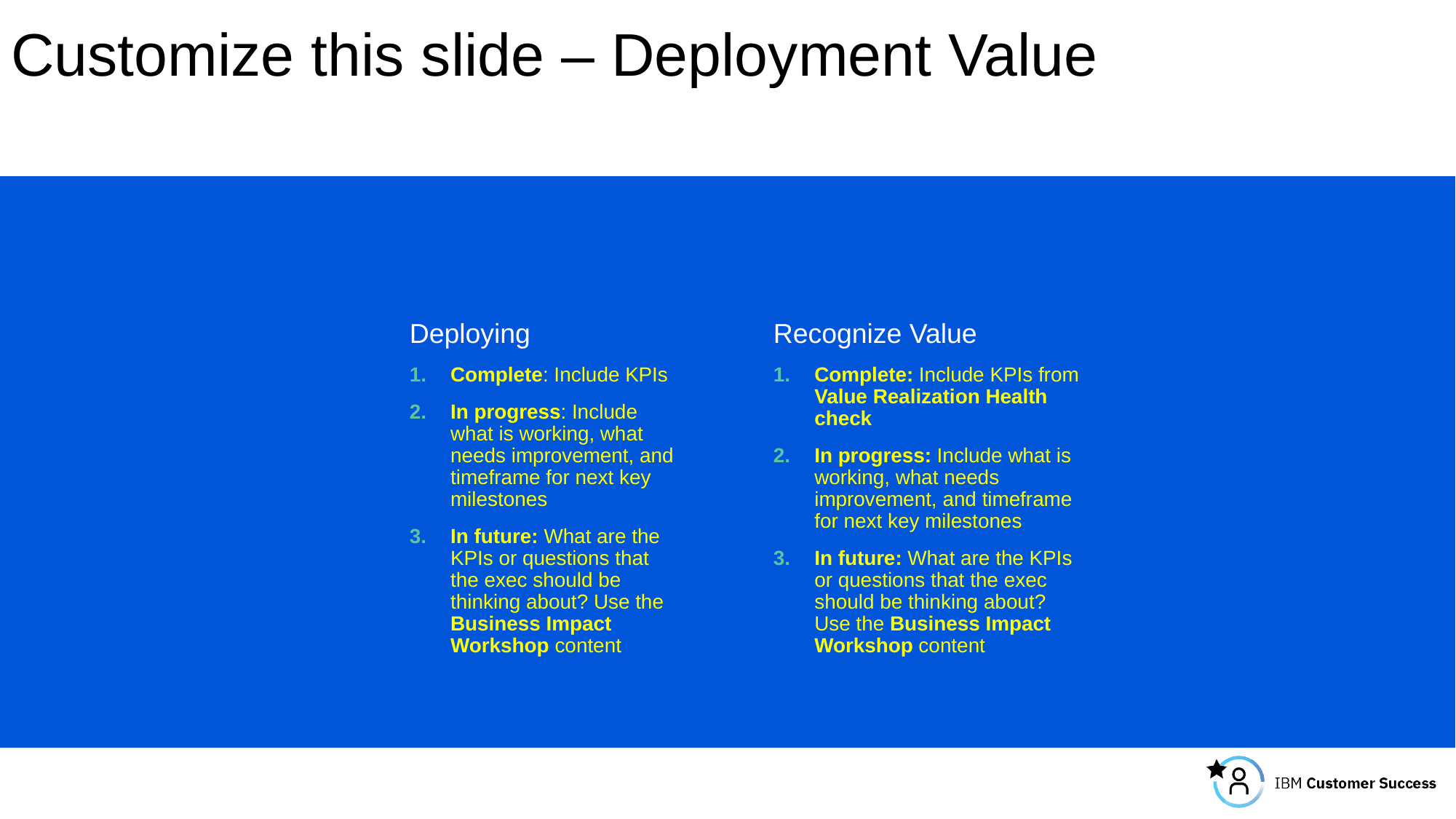

# Customize this slide – Deployment Value

Deploying
Complete: Include KPIs
In progress: Include what is working, what needs improvement, and timeframe for next key milestones
In future: What are the KPIs or questions that the exec should be thinking about? Use the Business Impact Workshop content
Recognize Value
Complete: Include KPIs from Value Realization Health check
In progress: Include what is working, what needs improvement, and timeframe for next key milestones
In future: What are the KPIs or questions that the exec should be thinking about?  Use the Business Impact Workshop content